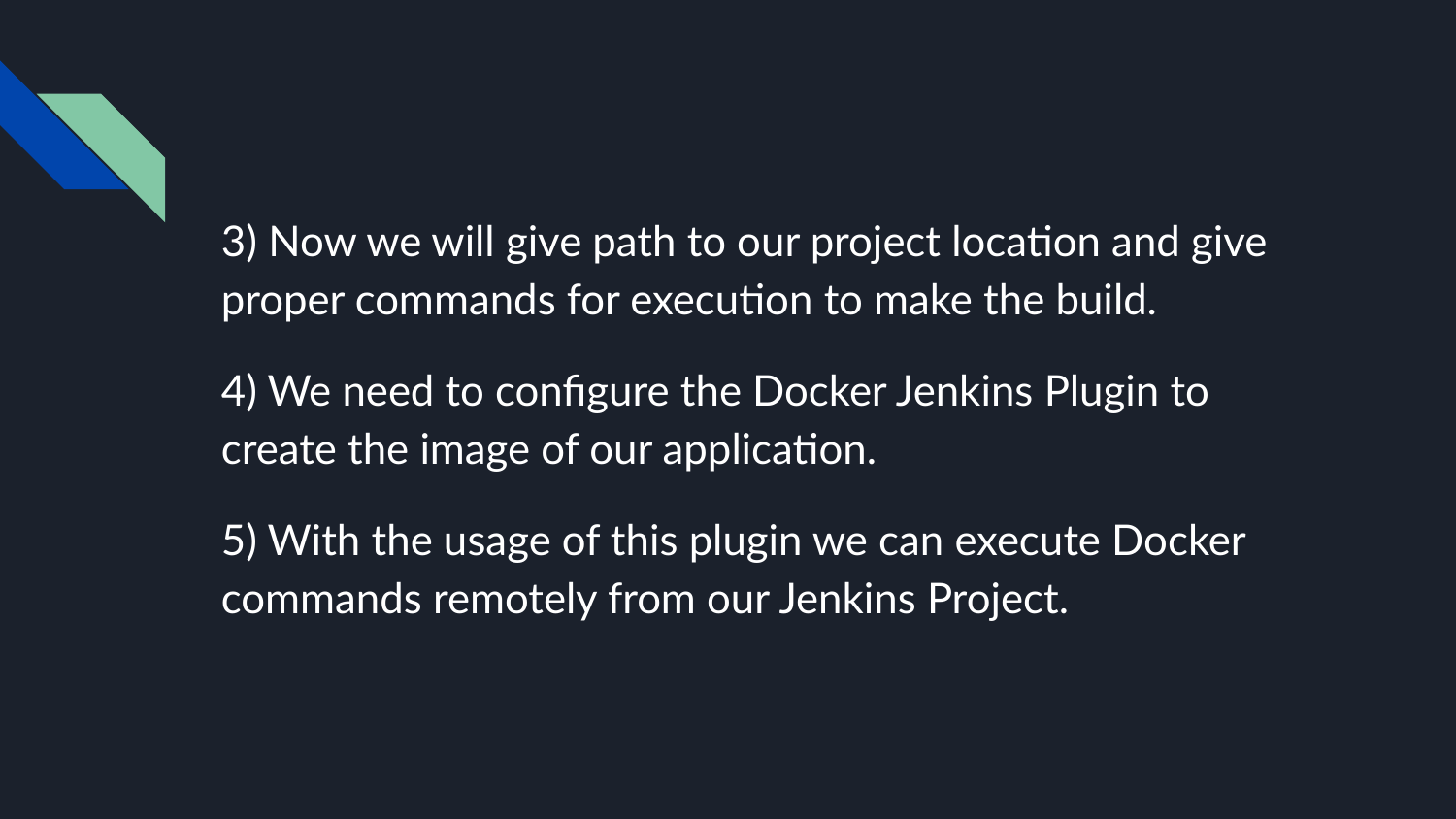

3) Now we will give path to our project location and give proper commands for execution to make the build.
4) We need to configure the Docker Jenkins Plugin to create the image of our application.
5) With the usage of this plugin we can execute Docker commands remotely from our Jenkins Project.